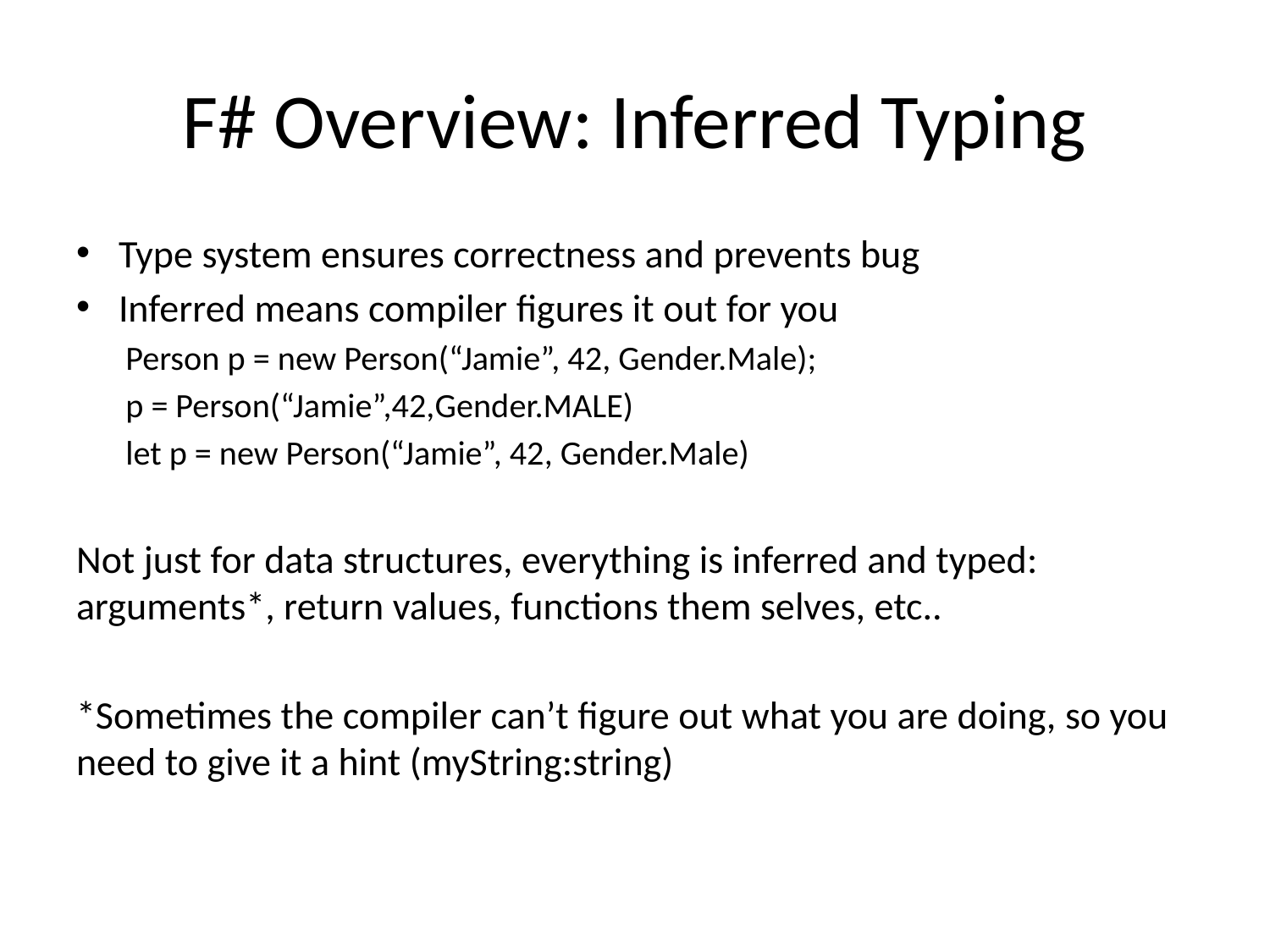

# F# Overview: Inferred Typing
Type system ensures correctness and prevents bug
Inferred means compiler figures it out for you
Person p = new Person(“Jamie”, 42, Gender.Male);
p = Person(“Jamie”,42,Gender.MALE)
let p = new Person(“Jamie”, 42, Gender.Male)

Not just for data structures, everything is inferred and typed: arguments*, return values, functions them selves, etc..

*Sometimes the compiler can’t figure out what you are doing, so you need to give it a hint (myString:string)